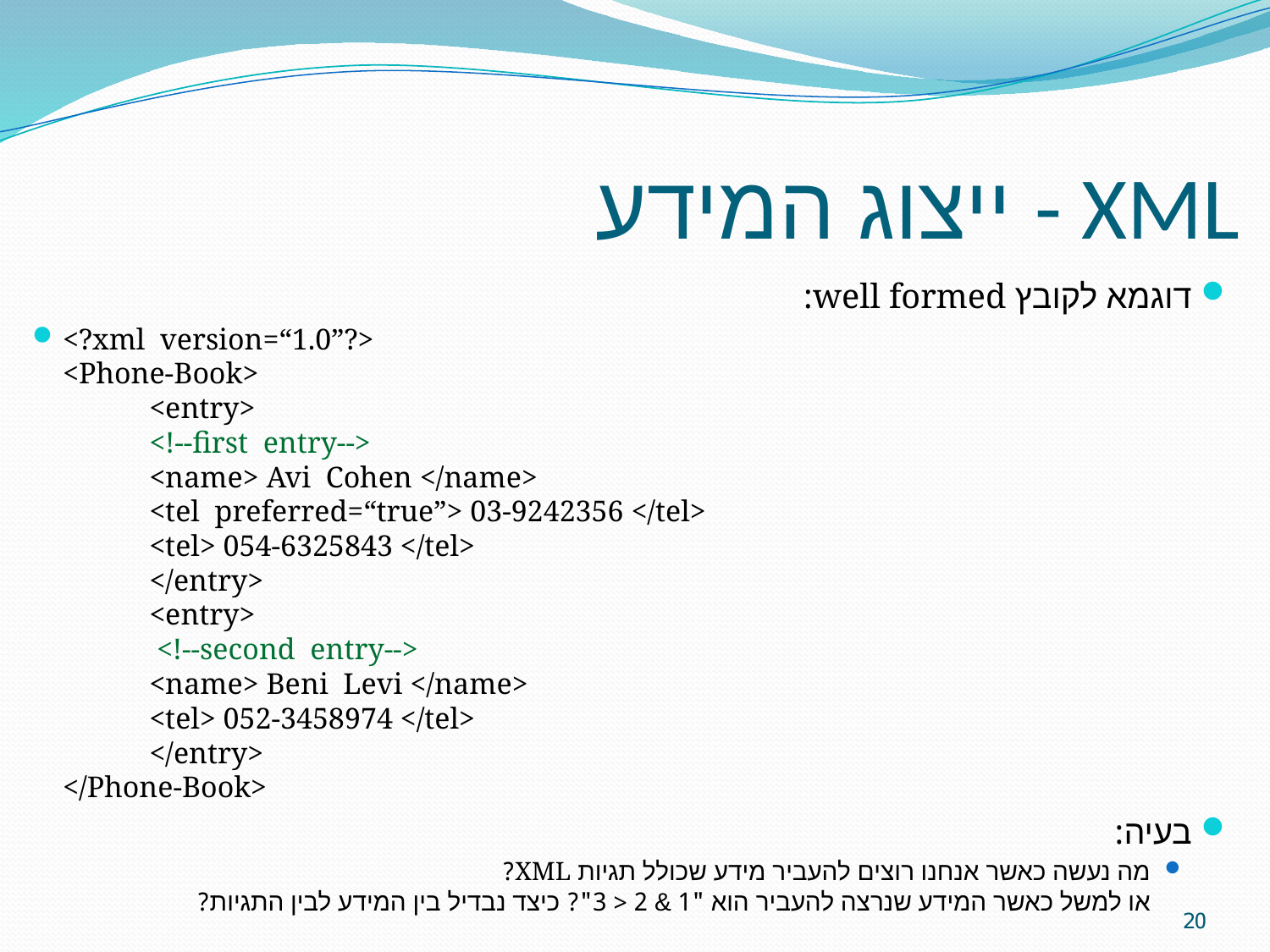

# ייצוג המידע - XML
דוגמא לקובץ well formed:
<?xml  version=“1.0”?>
<Phone-Book>
	<entry>
		<!--first  entry-->
		<name> Avi  Cohen </name>
		<tel  preferred=“true”> 03-9242356 </tel>
		<tel> 054-6325843 </tel>
	</entry>
	<entry>
		 <!--second  entry-->
		<name> Beni  Levi </name>
		<tel> 052-3458974 </tel>
	</entry>
</Phone-Book>
בעיה:
מה נעשה כאשר אנחנו רוצים להעביר מידע שכולל תגיות XML?
או למשל כאשר המידע שנרצה להעביר הוא "1 & 2 < 3"? כיצד נבדיל בין המידע לבין התגיות?
20